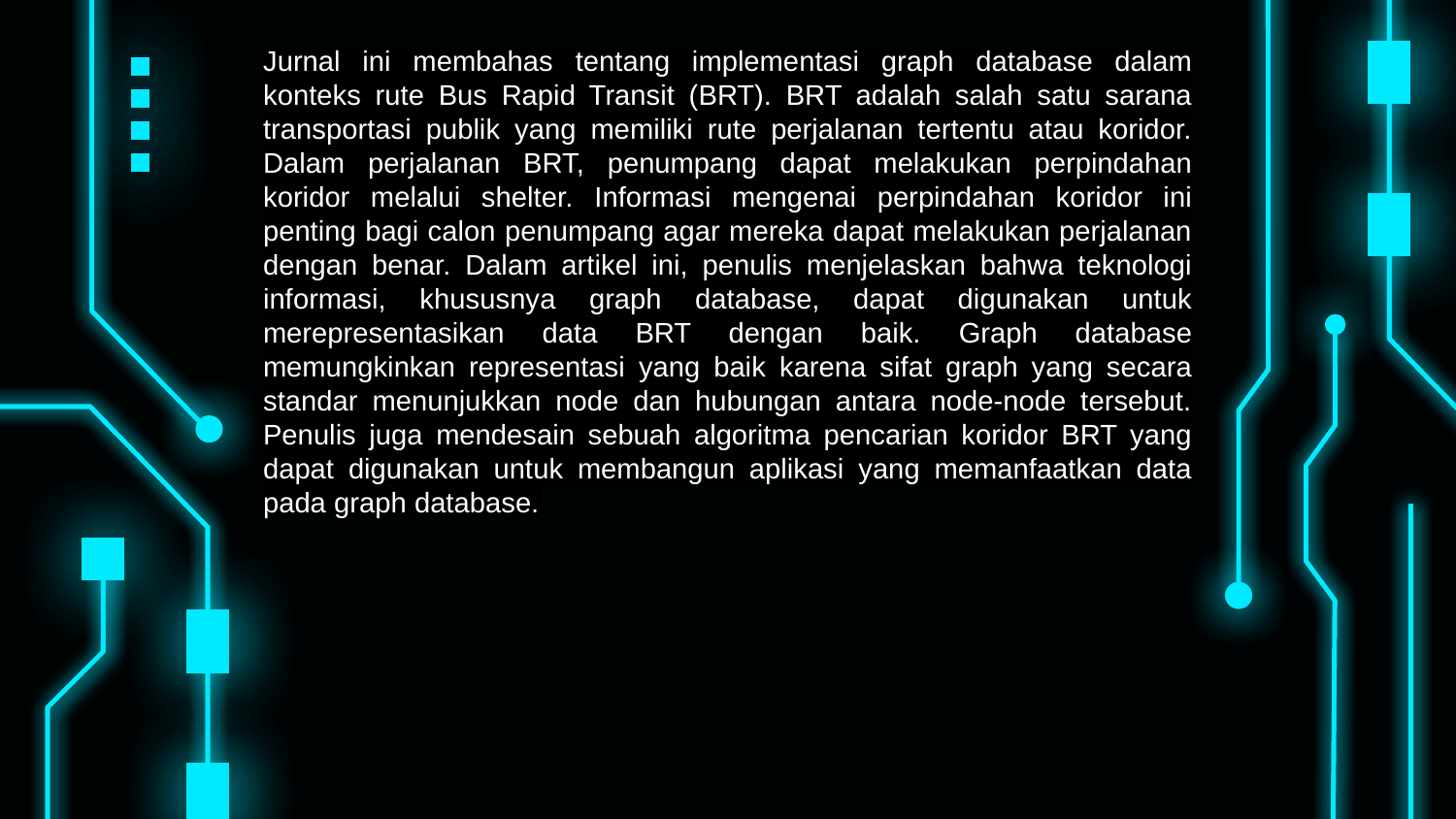

Jurnal ini membahas tentang implementasi graph database dalam konteks rute Bus Rapid Transit (BRT). BRT adalah salah satu sarana transportasi publik yang memiliki rute perjalanan tertentu atau koridor. Dalam perjalanan BRT, penumpang dapat melakukan perpindahan koridor melalui shelter. Informasi mengenai perpindahan koridor ini penting bagi calon penumpang agar mereka dapat melakukan perjalanan dengan benar. Dalam artikel ini, penulis menjelaskan bahwa teknologi informasi, khususnya graph database, dapat digunakan untuk merepresentasikan data BRT dengan baik. Graph database memungkinkan representasi yang baik karena sifat graph yang secara standar menunjukkan node dan hubungan antara node-node tersebut. Penulis juga mendesain sebuah algoritma pencarian koridor BRT yang dapat digunakan untuk membangun aplikasi yang memanfaatkan data pada graph database.